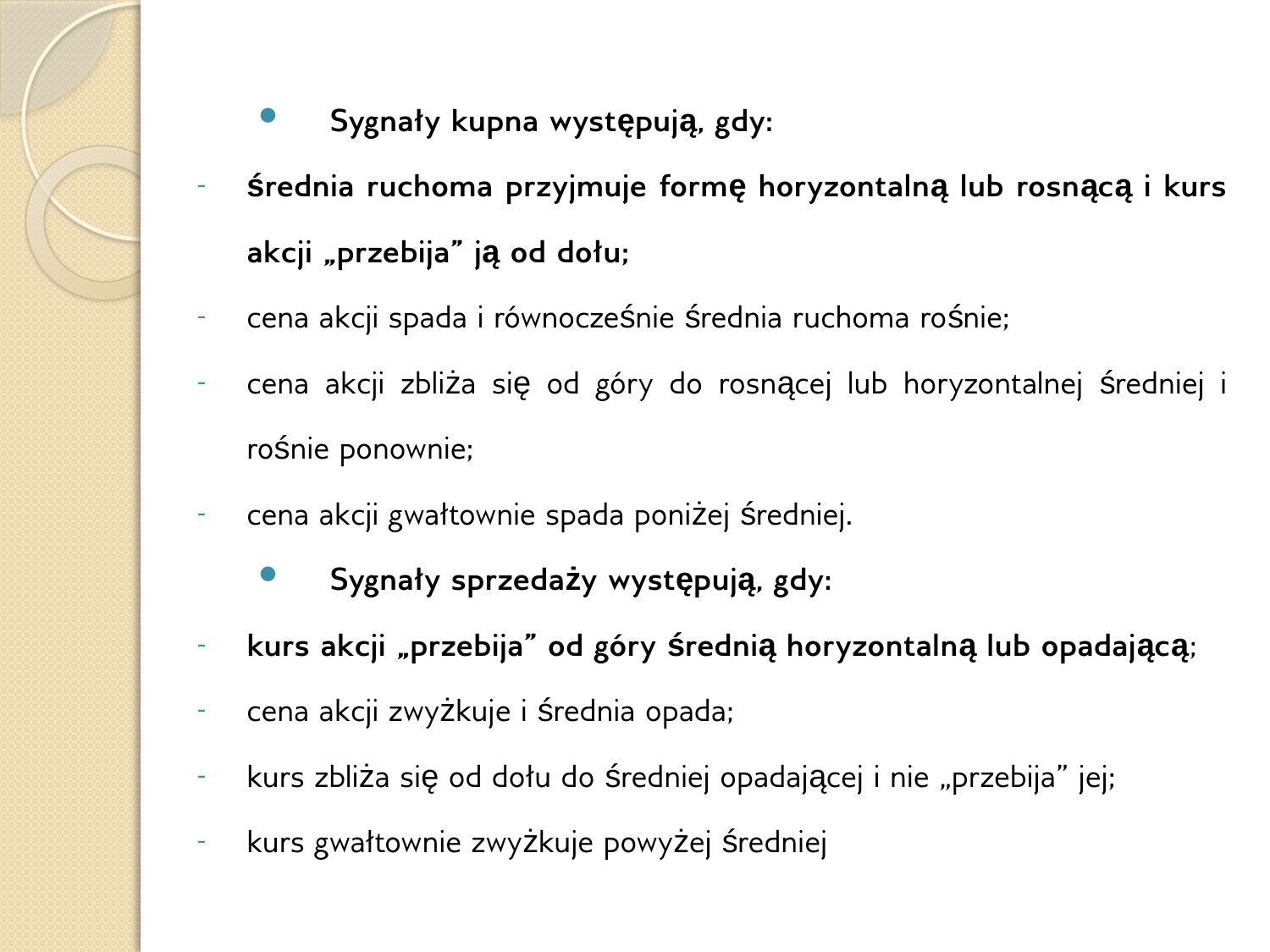

Sygnały kupna występują, gdy:
średnia ruchoma przyjmuje formę horyzontalną lub rosnącą i kurs akcji „przebija” ją od dołu;
cena akcji spada i równocześnie średnia ruchoma rośnie;
cena akcji zbliża się od góry do rosnącej lub horyzontalnej średniej i rośnie ponownie;
cena akcji gwałtownie spada poniżej średniej.
Sygnały sprzedaży występują, gdy:
kurs akcji „przebija” od góry średnią horyzontalną lub opadającą;
cena akcji zwyżkuje i średnia opada;
kurs zbliża się od dołu do średniej opadającej i nie „przebija” jej;
kurs gwałtownie zwyżkuje powyżej średniej